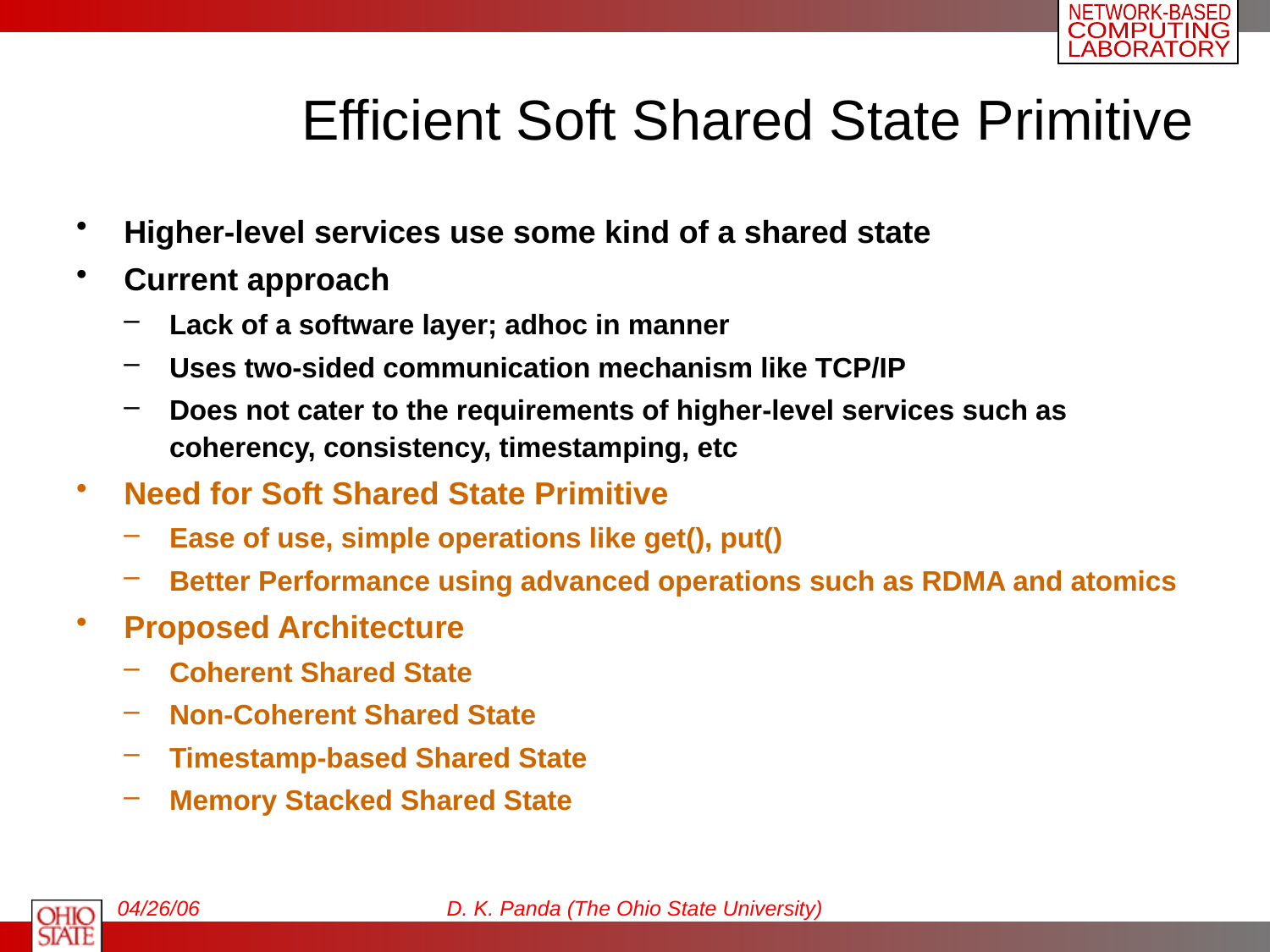

# Efficient Soft Shared State Primitive
Higher-level services use some kind of a shared state
Current approach
Lack of a software layer; adhoc in manner
Uses two-sided communication mechanism like TCP/IP
Does not cater to the requirements of higher-level services such as coherency, consistency, timestamping, etc
Need for Soft Shared State Primitive
Ease of use, simple operations like get(), put()
Better Performance using advanced operations such as RDMA and atomics
Proposed Architecture
Coherent Shared State
Non-Coherent Shared State
Timestamp-based Shared State
Memory Stacked Shared State
04/26/06
D. K. Panda (The Ohio State University)